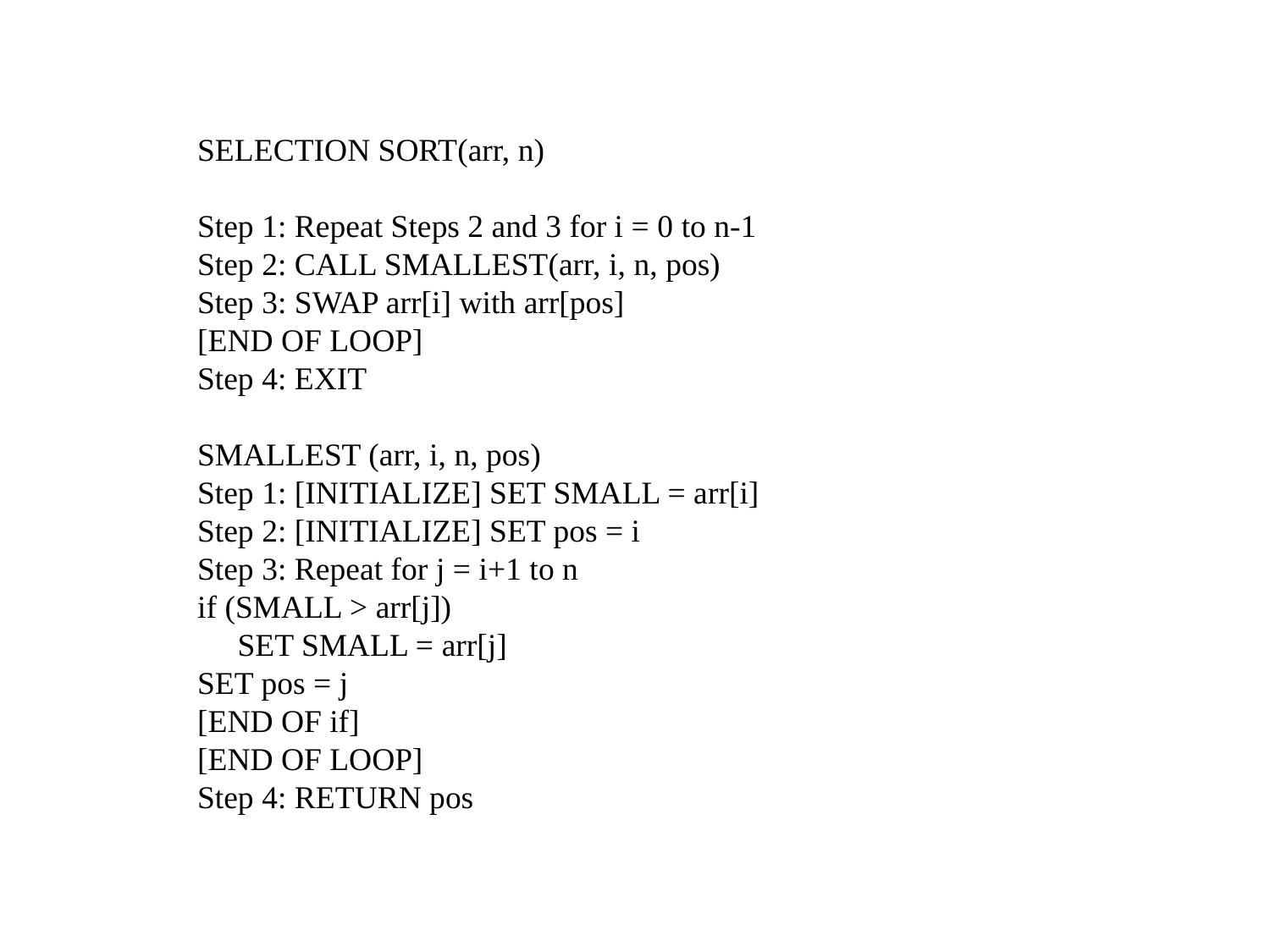

SELECTION SORT(arr, n)

Step 1: Repeat Steps 2 and 3 for i = 0 to n-1
Step 2: CALL SMALLEST(arr, i, n, pos)
Step 3: SWAP arr[i] with arr[pos]
[END OF LOOP]
Step 4: EXIT

SMALLEST (arr, i, n, pos)
Step 1: [INITIALIZE] SET SMALL = arr[i]
Step 2: [INITIALIZE] SET pos = i
Step 3: Repeat for j = i+1 to n
if (SMALL > arr[j])
     SET SMALL = arr[j]
SET pos = j
[END OF if]
[END OF LOOP]
Step 4: RETURN pos